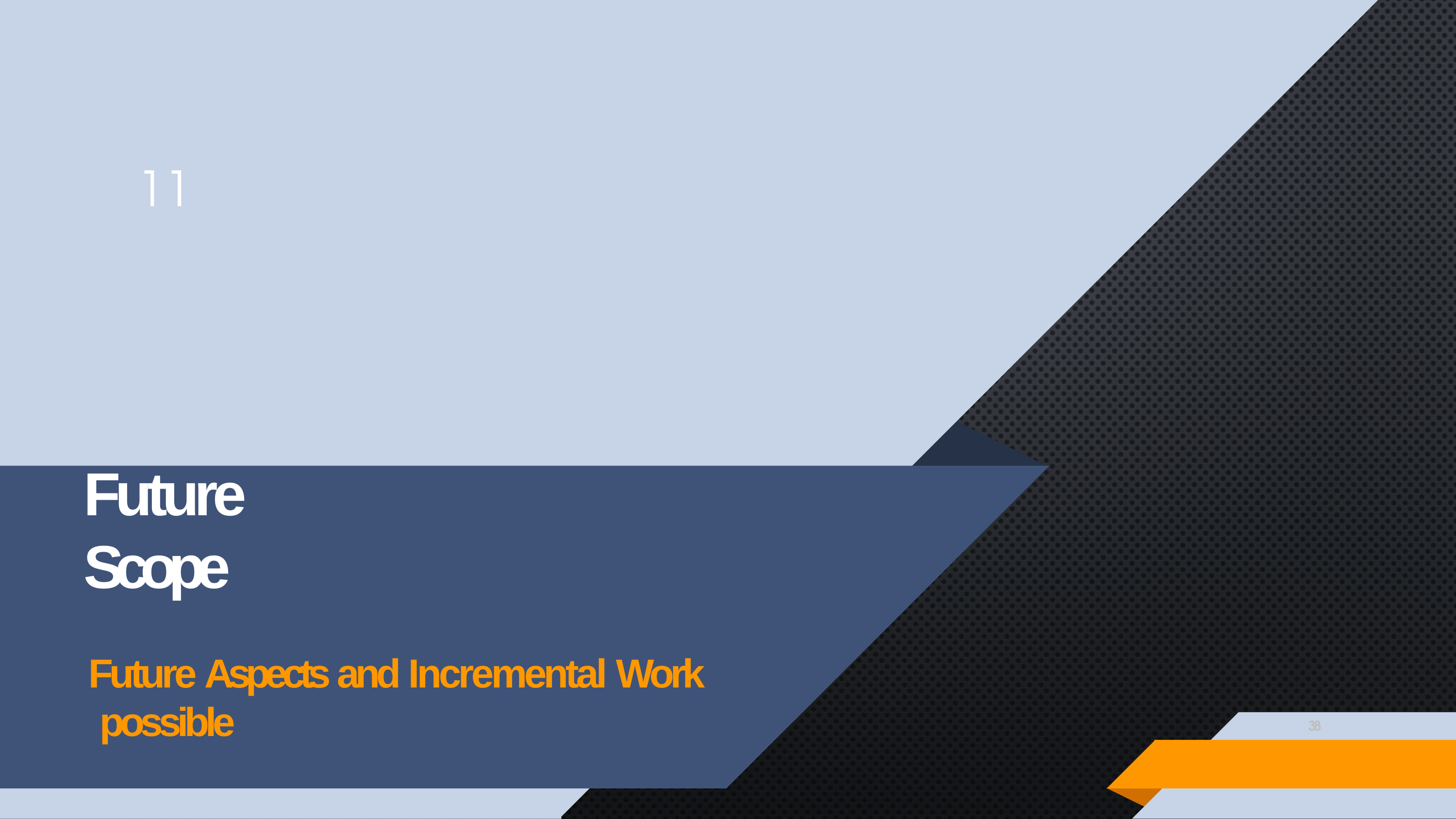

# 11

Future Scope
Future Aspects and Incremental Work  possible
38